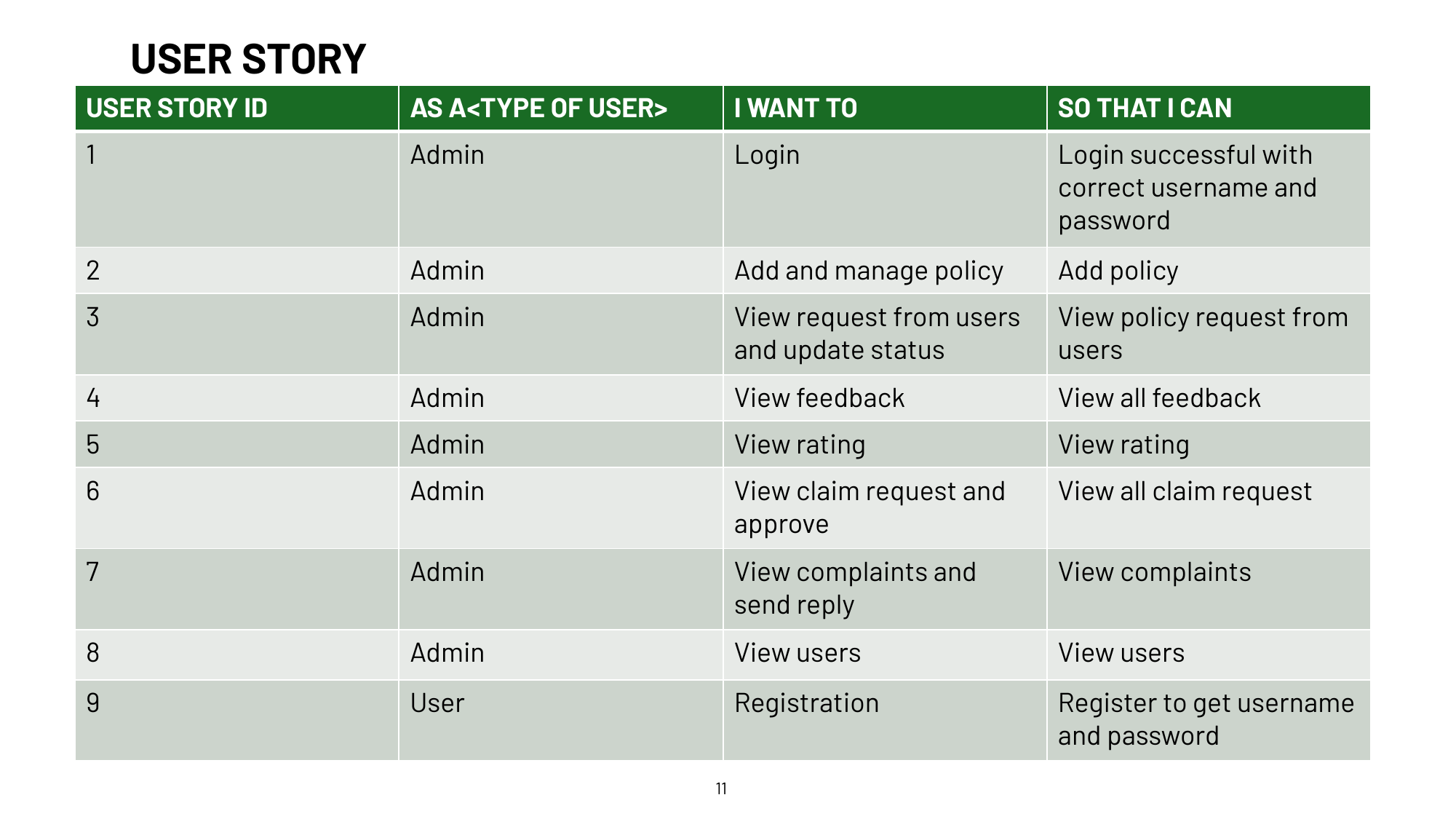

USER STORY
| USER STORY ID | AS A<TYPE OF USER> | I WANT TO | SO THAT I CAN |
| --- | --- | --- | --- |
| 1 | Admin | Login | Login successful with correct username and password |
| 2 | Admin | Add and manage policy | Add policy |
| 3 | Admin | View request from users and update status | View policy request from users |
| 4 | Admin | View feedback | View all feedback |
| 5 | Admin | View rating | View rating |
| 6 | Admin | View claim request and approve | View all claim request |
| 7 | Admin | View complaints and send reply | View complaints |
| 8 | Admin | View users | View users |
| 9 | User | Registration | Register to get username and password |
11